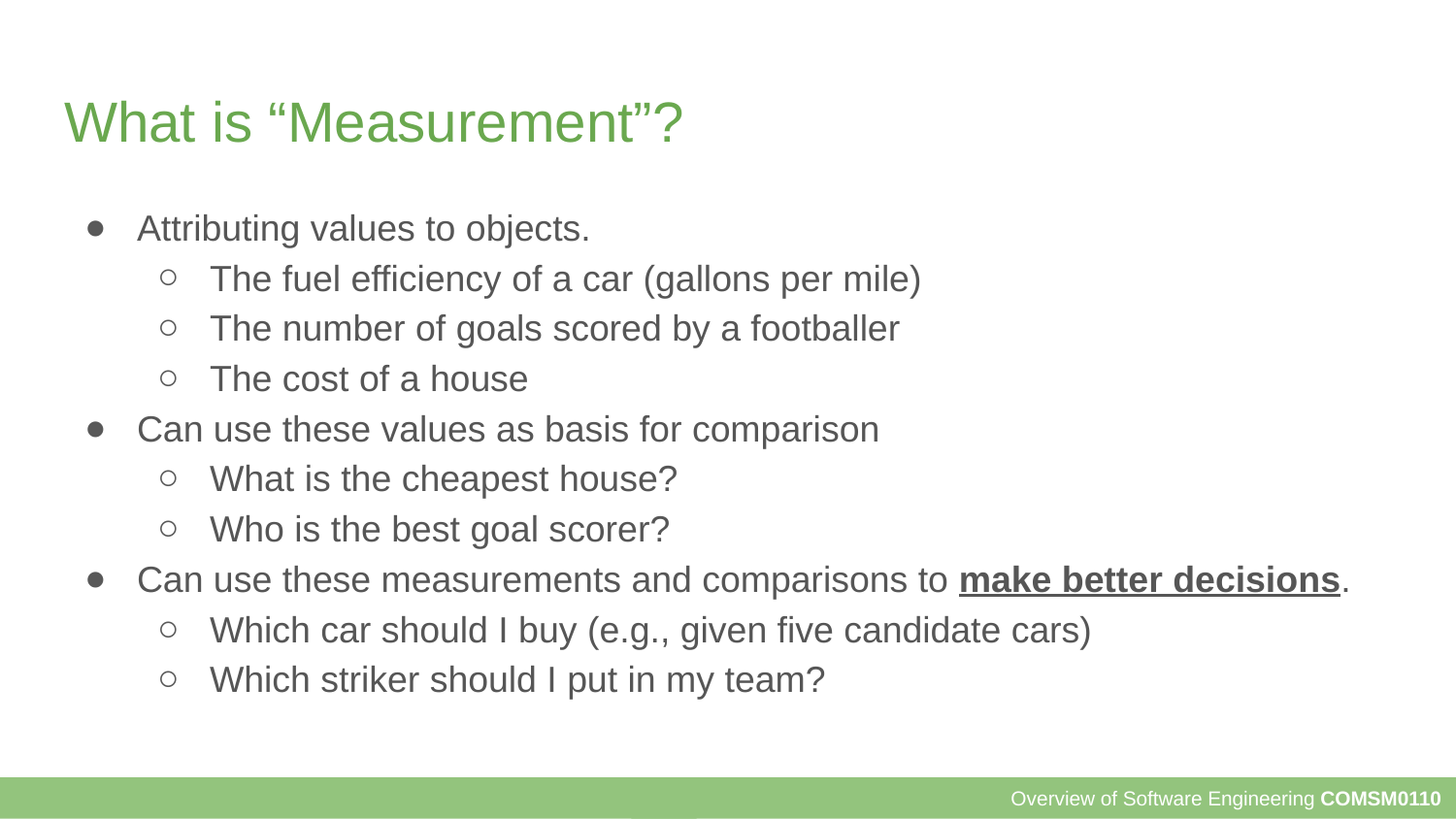

# What is “Measurement”?
Attributing values to objects.
The fuel efficiency of a car (gallons per mile)
The number of goals scored by a footballer
The cost of a house
Can use these values as basis for comparison
What is the cheapest house?
Who is the best goal scorer?
Can use these measurements and comparisons to make better decisions.
Which car should I buy (e.g., given five candidate cars)
Which striker should I put in my team?